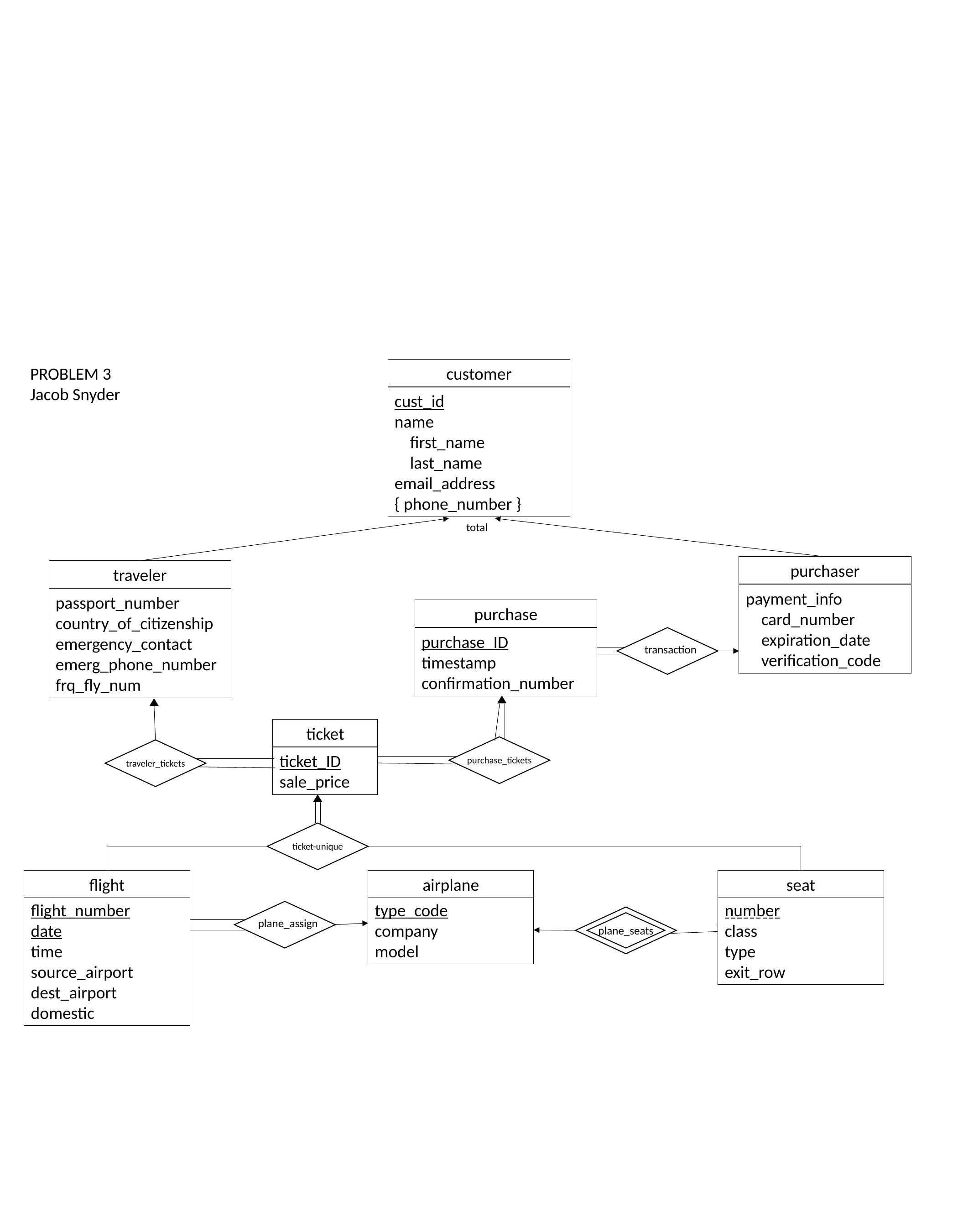

customer
PROBLEM 3
Jacob Snyder
cust_id
name
    first_name
    last_name
email_address
{ phone_number }
total
purchaser
traveler
payment_info
    card_number
    expiration_date
    verification_code
passport_number
country_of_citizenship
emergency_contact
emerg_phone_number
frq_fly_num
purchase
purchase_ID
timestamp
confirmation_number

transaction

ticket

ticket_ID
sale_price
purchase_tickets
traveler_tickets

ticket-unique
flight
airplane
seat
flight_number
date
time
source_airport
dest_airport
domestic
type_code
company
model
number
class
type
exit_row

plane_assign

plane_seats